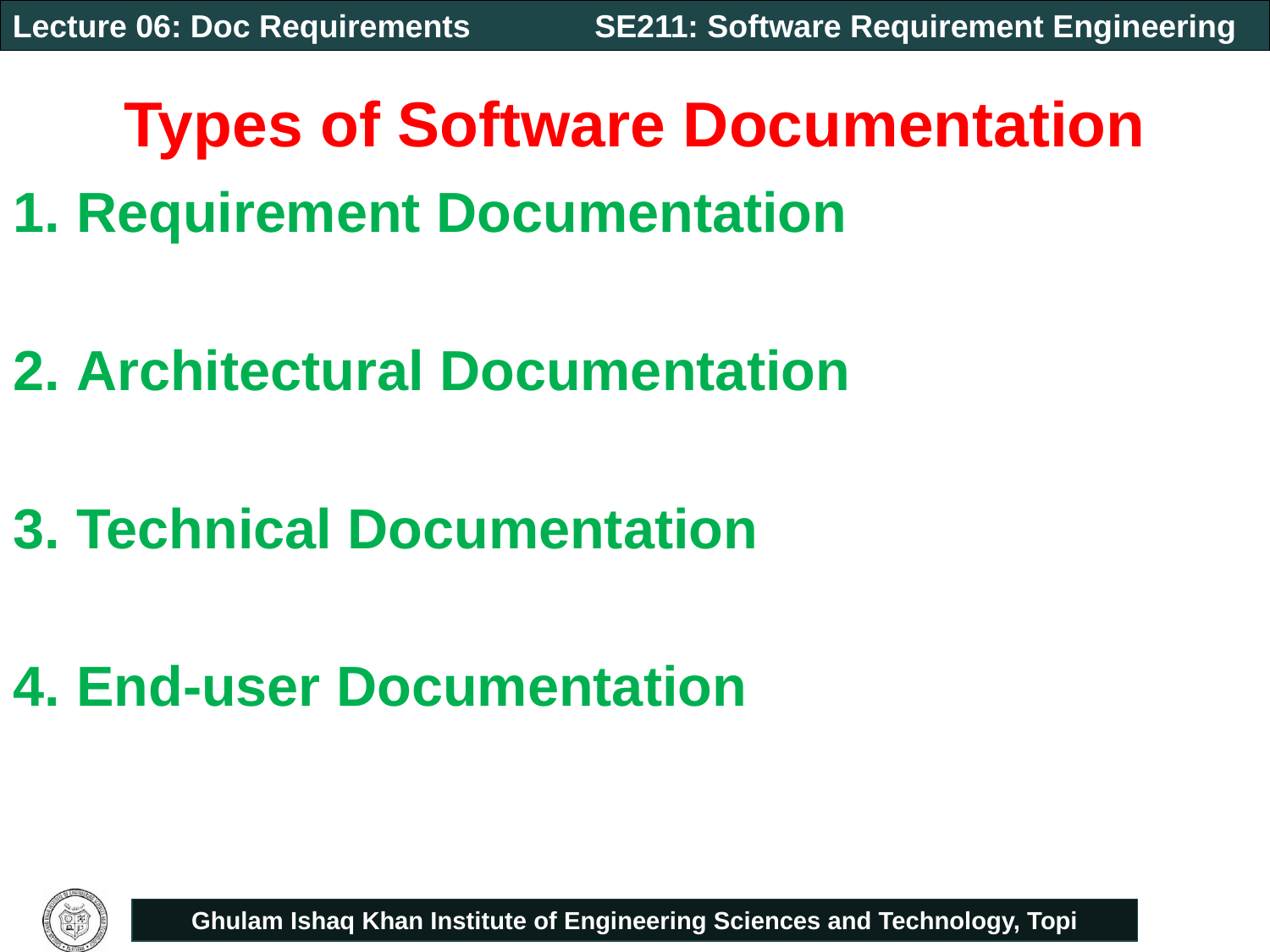

# Types of Software Documentation
Requirement Documentation

Architectural Documentation

Technical Documentation

End-user Documentation